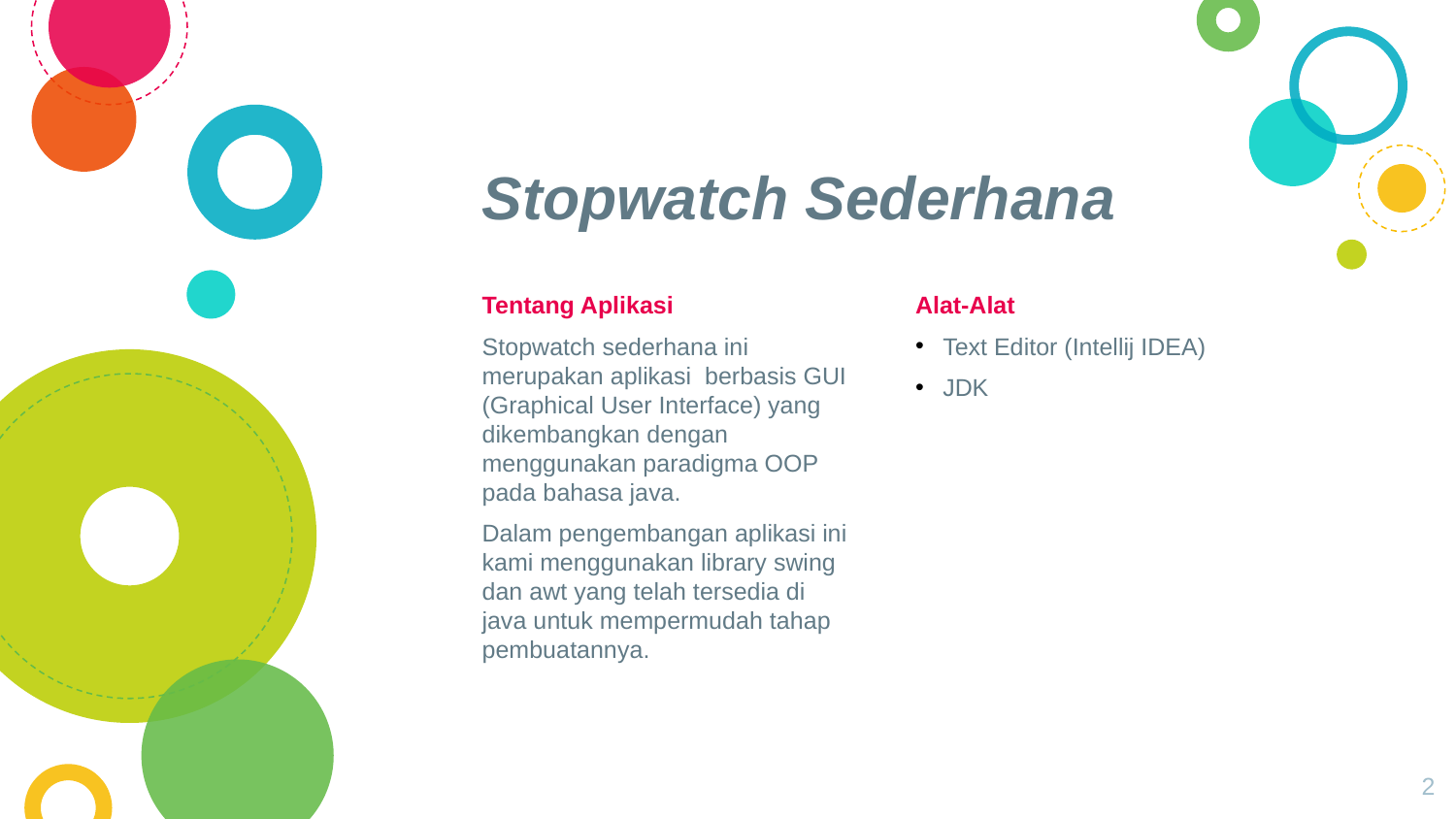

# Stopwatch Sederhana
Tentang Aplikasi
Stopwatch sederhana ini merupakan aplikasi  berbasis GUI (Graphical User Interface) yang dikembangkan dengan menggunakan paradigma OOP pada bahasa java.
Dalam pengembangan aplikasi ini kami menggunakan library swing dan awt yang telah tersedia di java untuk mempermudah tahap pembuatannya.
Alat-Alat
Text Editor (Intellij IDEA)
JDK

2